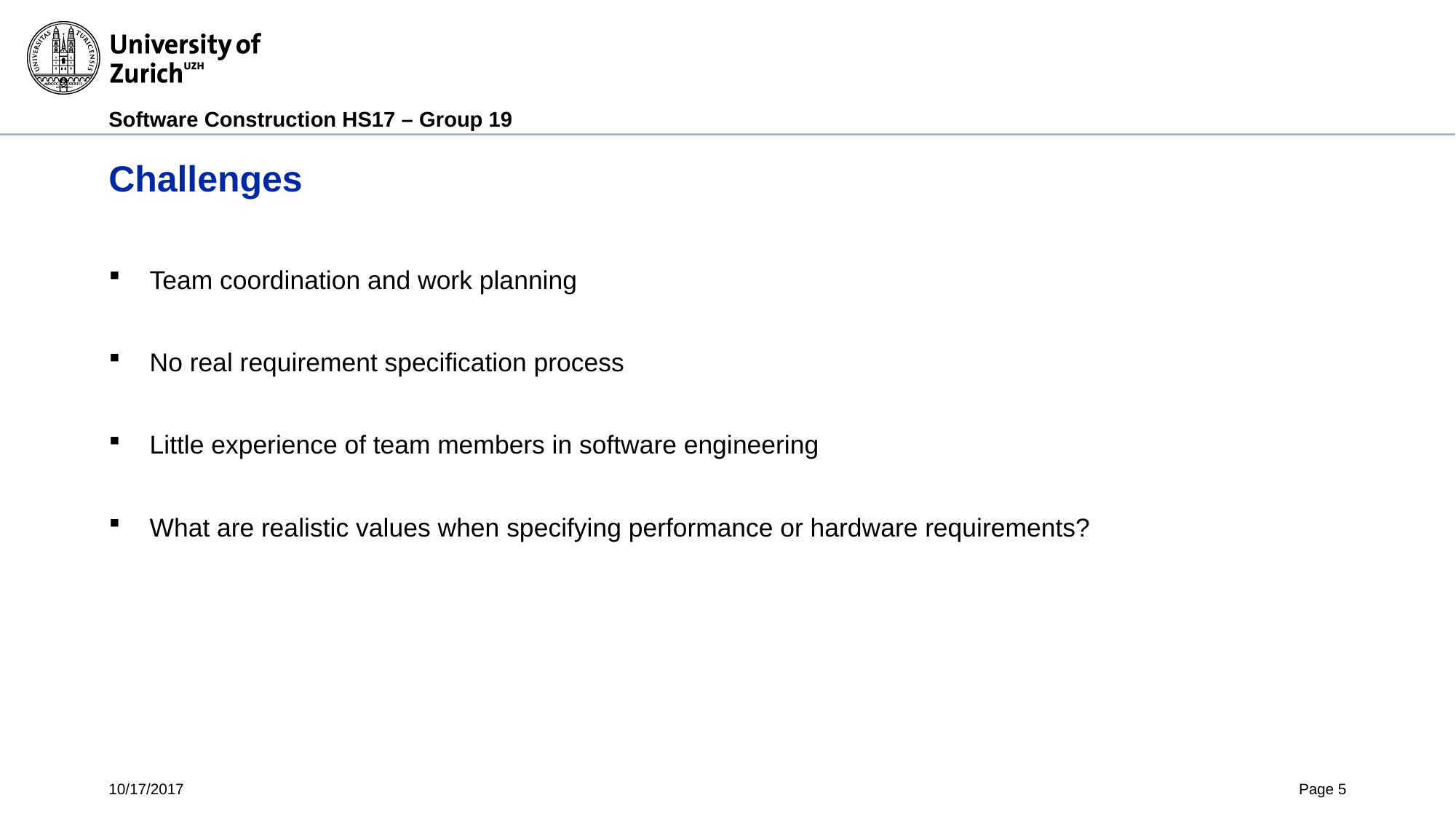

# Challenges
Team coordination and work planning

No real requirement specification process

Little experience of team members in software engineering

What are realistic values when specifying performance or hardware requirements?
10/17/2017
Page 5